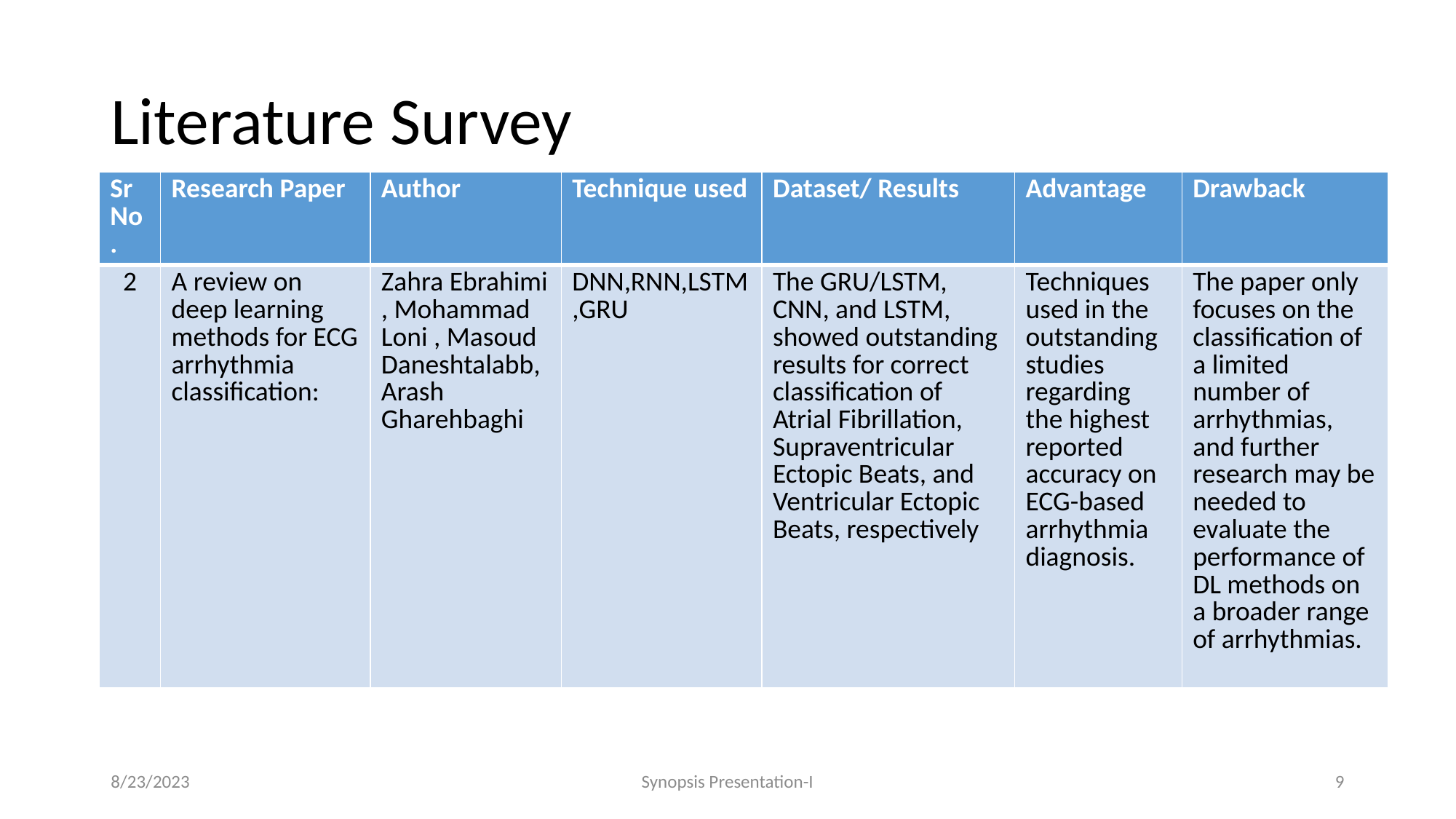

# Literature Survey
| Sr No. | Research Paper | Author | Technique used | Dataset/ Results | Advantage | Drawback |
| --- | --- | --- | --- | --- | --- | --- |
| 2 | A review on deep learning methods for ECG arrhythmia classification: | Zahra Ebrahimi , Mohammad Loni , Masoud Daneshtalabb, Arash Gharehbaghi | DNN,RNN,LSTM,GRU | The GRU/LSTM, CNN, and LSTM, showed outstanding results for correct classification of Atrial Fibrillation, Supraventricular Ectopic Beats, and Ventricular Ectopic Beats, respectively | Techniques used in the outstanding studies regarding the highest reported accuracy on ECG-based arrhythmia diagnosis. | The paper only focuses on the classification of a limited number of arrhythmias, and further research may be needed to evaluate the performance of DL methods on a broader range of arrhythmias. |
8/23/2023
Synopsis Presentation-I
9